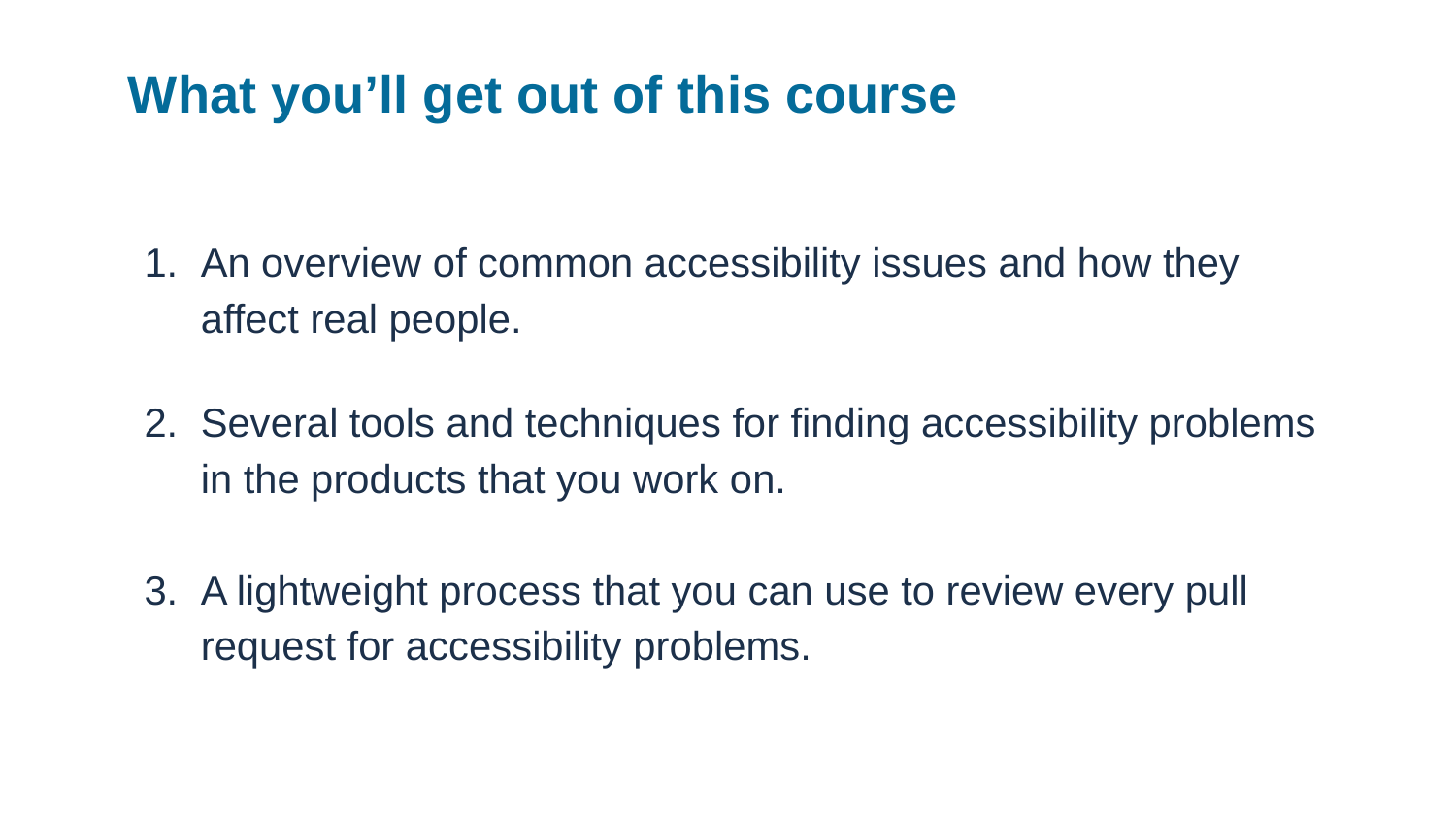

# What you’ll get out of this course
An overview of common accessibility issues and how they affect real people.
Several tools and techniques for finding accessibility problems in the products that you work on.
A lightweight process that you can use to review every pull request for accessibility problems.